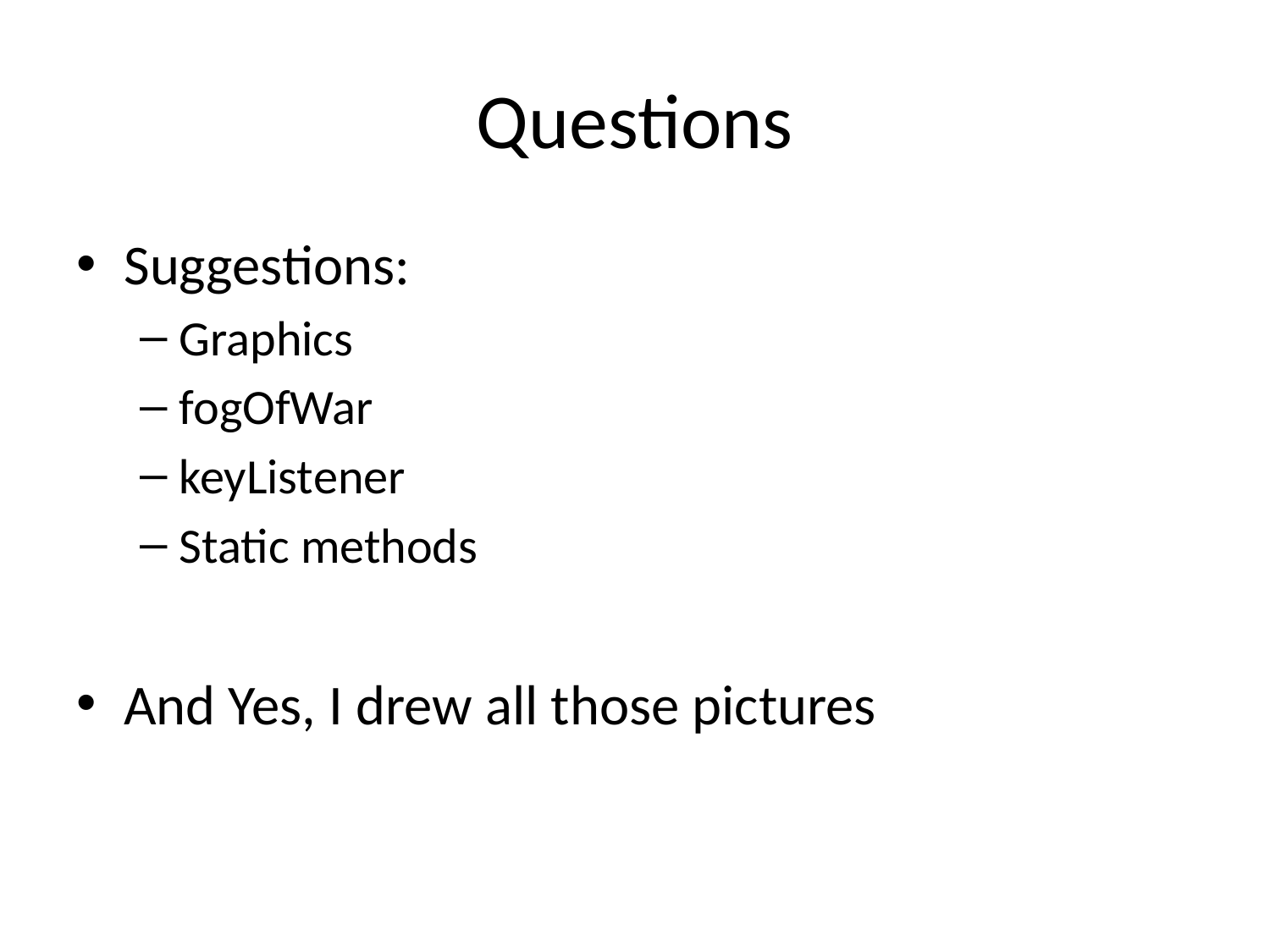

# Questions
Suggestions:
Graphics
fogOfWar
keyListener
Static methods

And Yes, I drew all those pictures